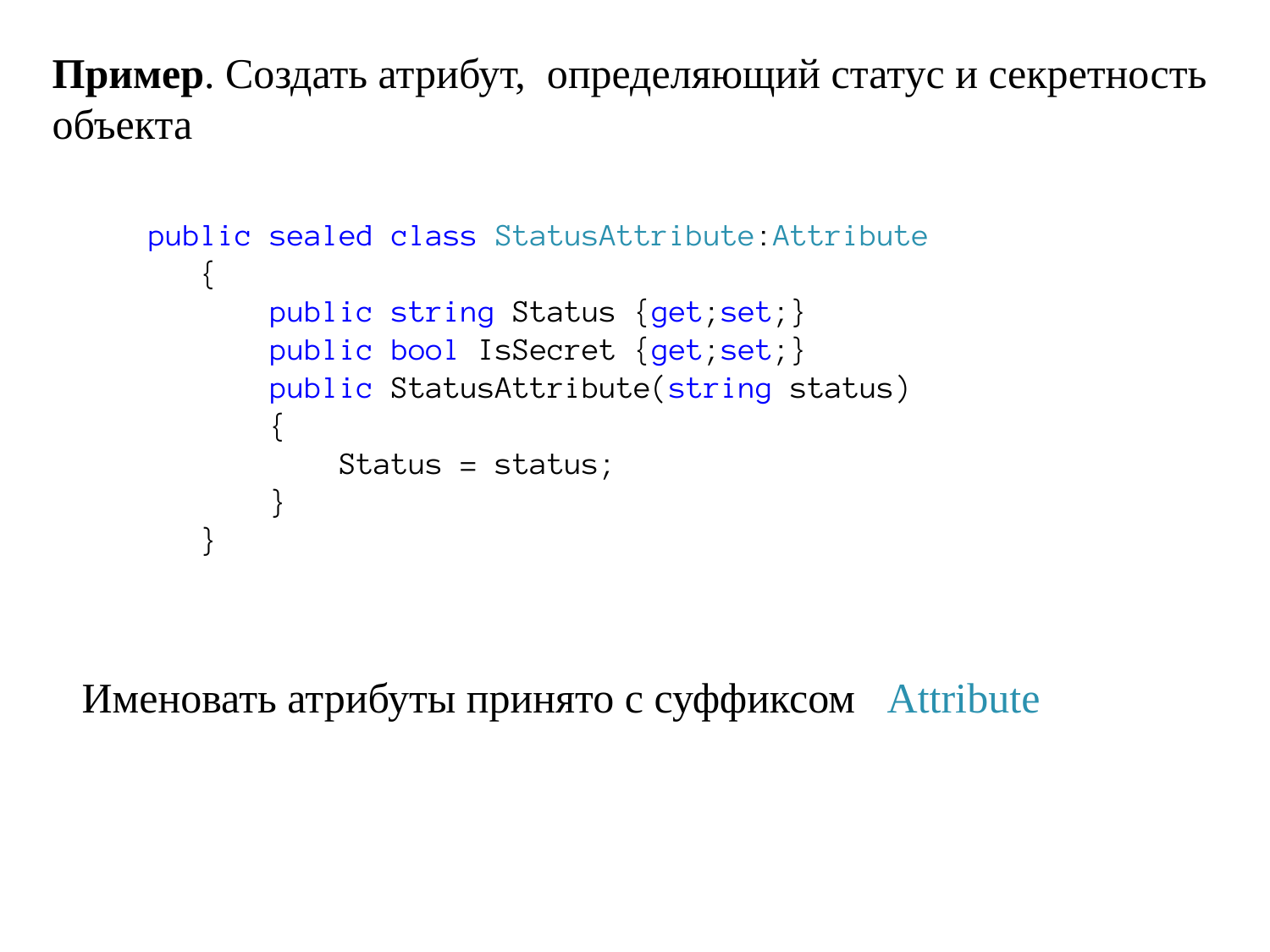

Пример. Создать атрибут,  определяющий статус и секретность объекта
 public sealed class StatusAttribute:Attribute
    {
        public string Status {get;set;}
        public bool IsSecret {get;set;}
        public StatusAttribute(string status)
        {
            Status = status;
        }
    }
Именовать атрибуты принято с суффиксом   Attribute